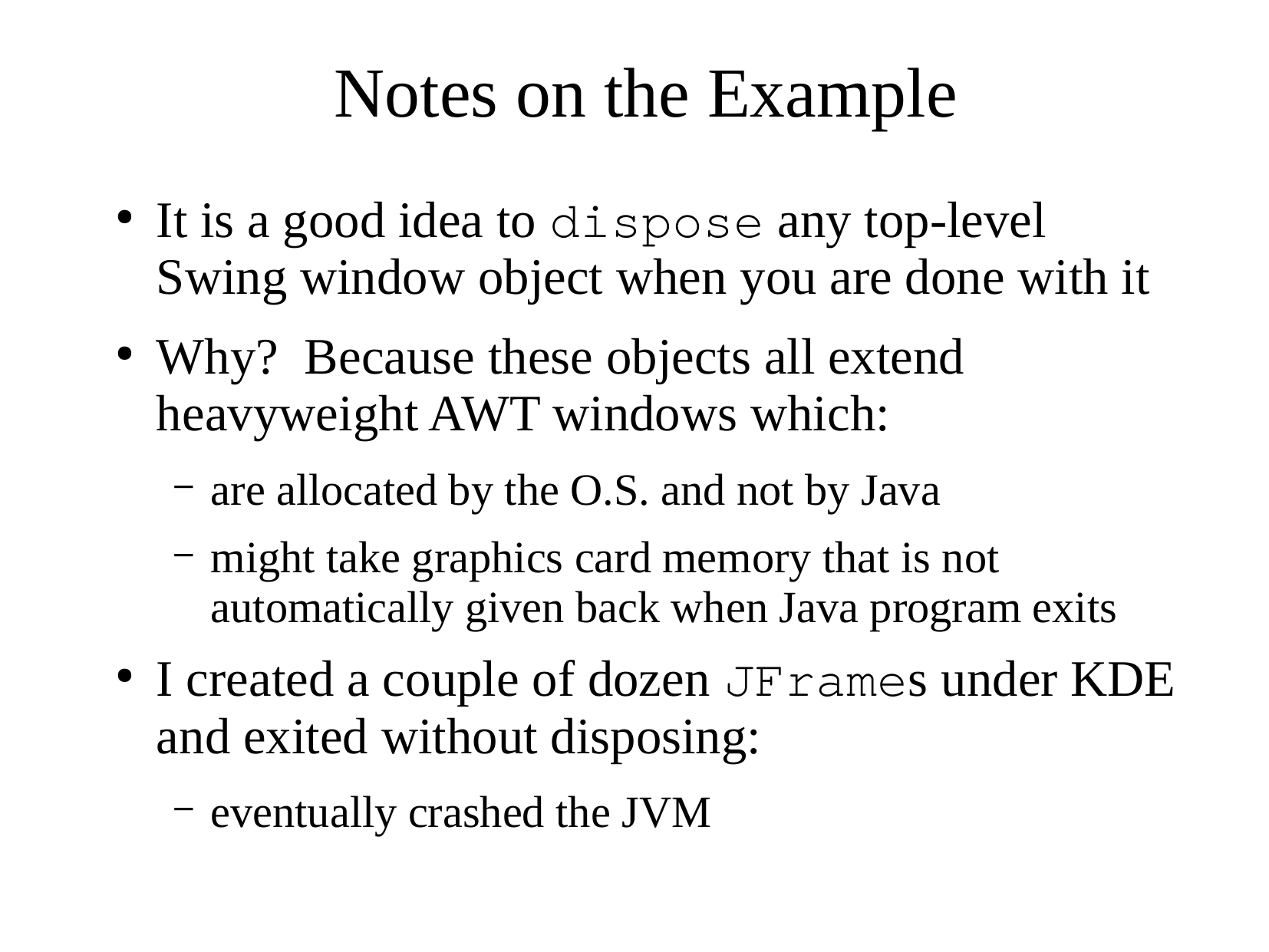

# Notes on the Example
It is a good idea to dispose any top-level Swing window object when you are done with it
Why?  Because these objects all extend heavyweight AWT windows which:
are allocated by the O.S. and not by Java
might take graphics card memory that is not automatically given back when Java program exits
I created a couple of dozen JFrames under KDE and exited without disposing:
eventually crashed the JVM